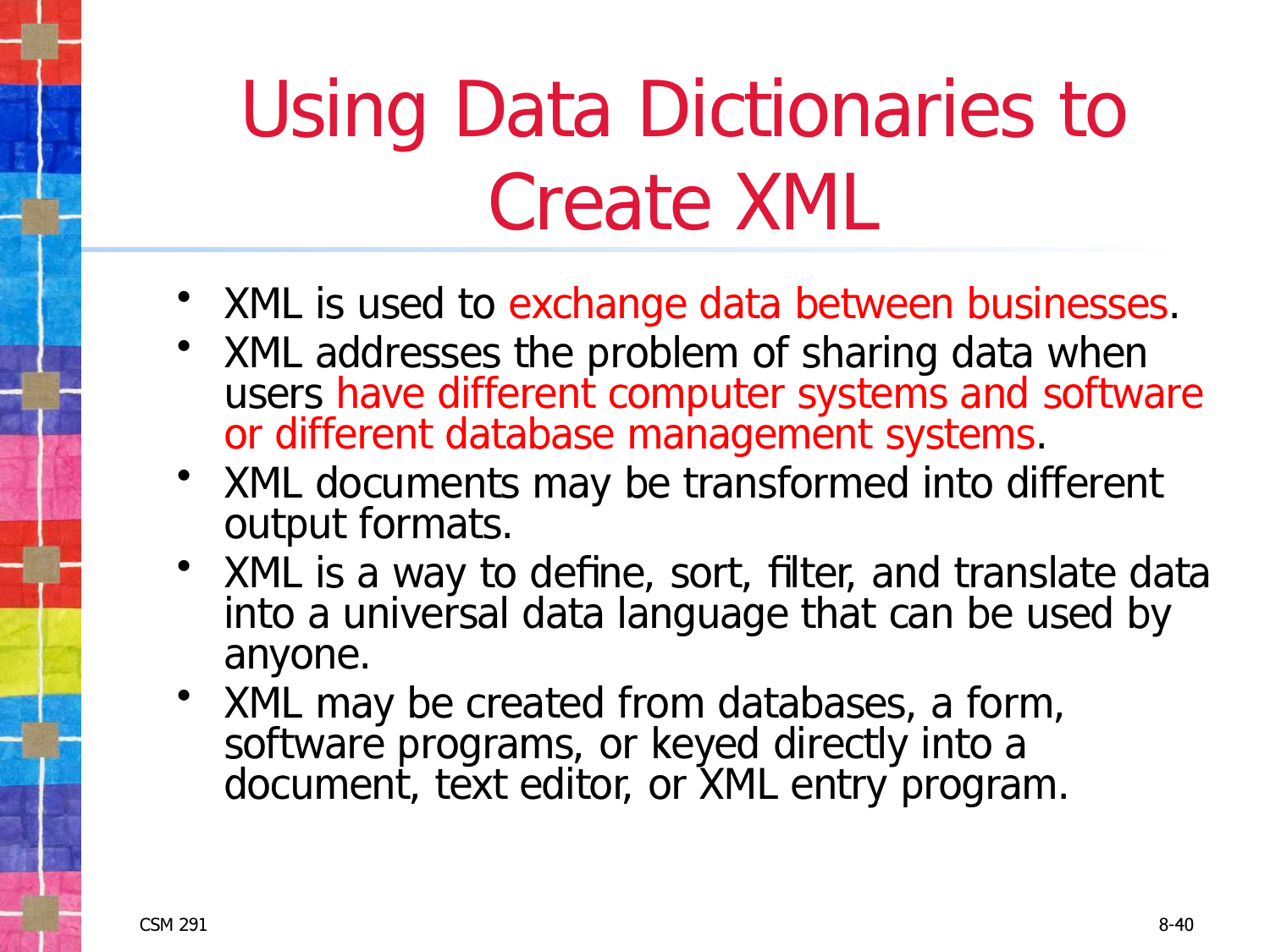

# Using Data Dictionaries to Create XML
XML is used to exchange data between businesses.
XML addresses the problem of sharing data when users have different computer systems and software or different database management systems.
XML documents may be transformed into different output formats.
XML is a way to define, sort, filter, and translate data into a universal data language that can be used by anyone.
XML may be created from databases, a form, software programs, or keyed directly into a document, text editor, or XML entry program.
CSM 291
8-40